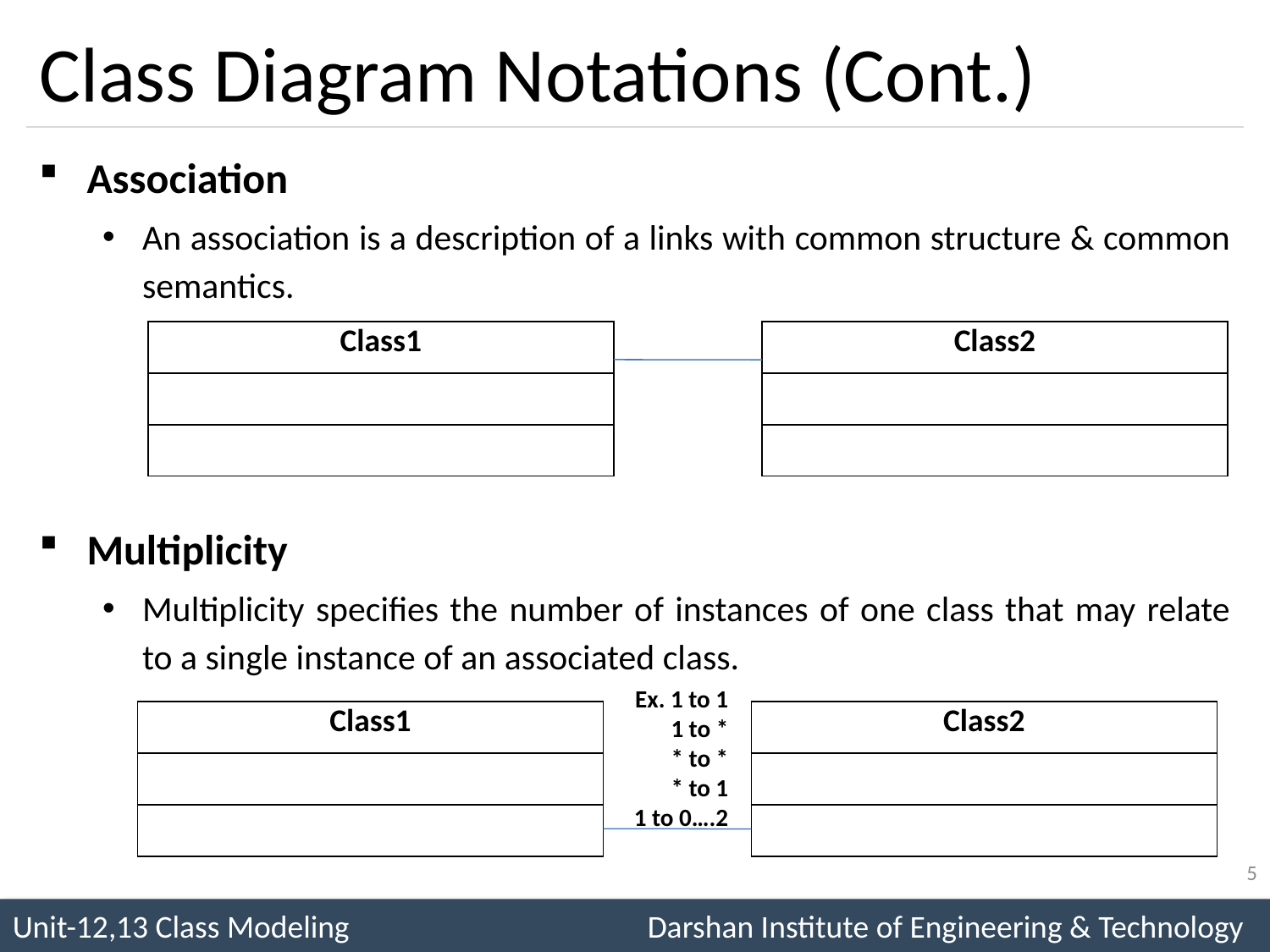

# Class Diagram Notations (Cont.)
Association
An association is a description of a links with common structure & common semantics.

Multiplicity
Multiplicity specifies the number of instances of one class that may relate to a single instance of an associated class.
| Class1 |
| --- |
|  |
|  |
| Class2 |
| --- |
|  |
|  |
Ex. 1 to 1
1 to *
* to *
* to 1
1 to 0….2
| Class1 |
| --- |
|  |
|  |
| Class2 |
| --- |
|  |
|  |
5